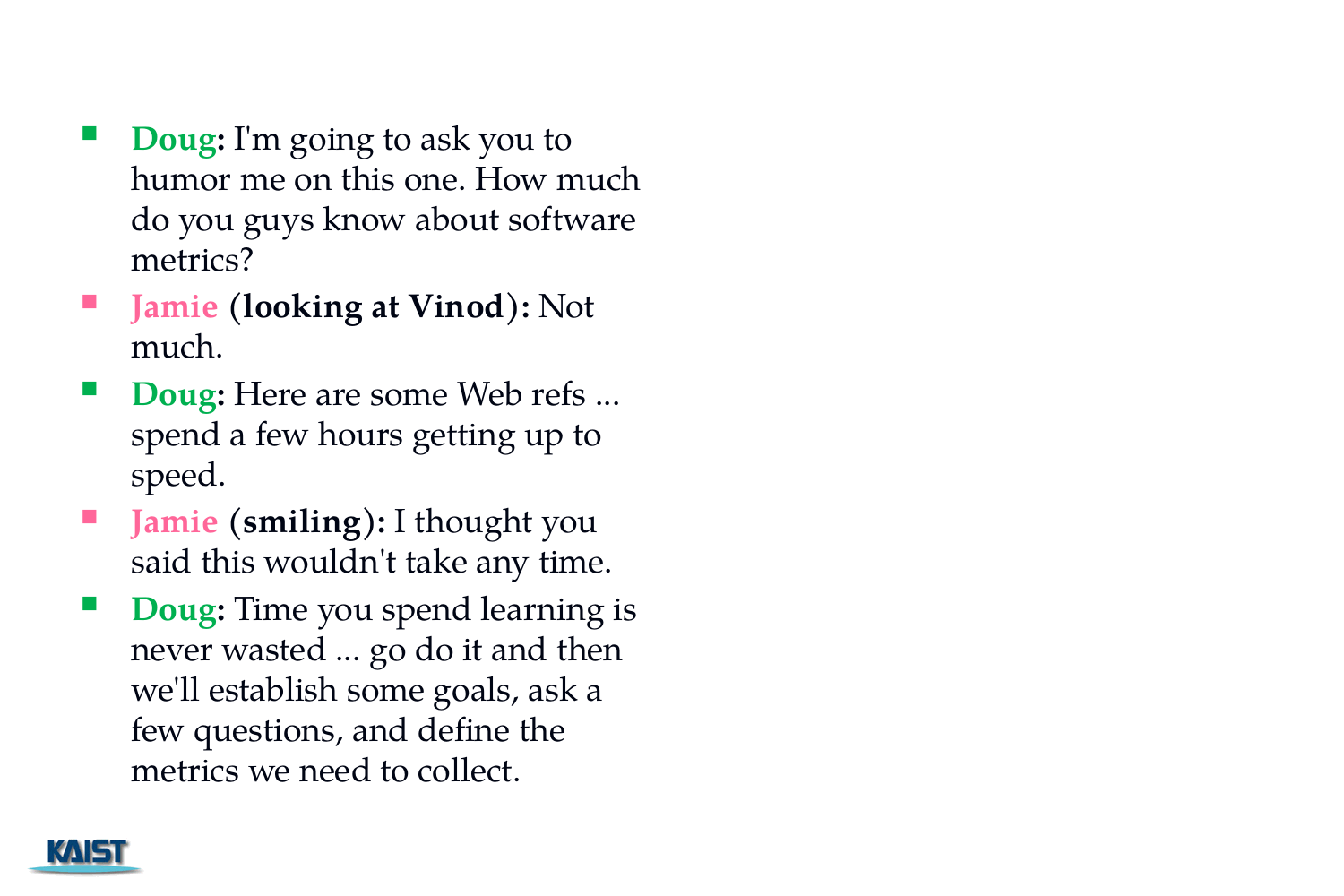

#
Doug: I'm going to ask you to humor me on this one. How much do you guys know about software metrics?
Jamie (looking at Vinod): Not much.
Doug: Here are some Web refs ... spend a few hours getting up to speed.
Jamie (smiling): I thought you said this wouldn't take any time.
Doug: Time you spend learning is never wasted ... go do it and then we'll establish some goals, ask a few questions, and define the metrics we need to collect.

133